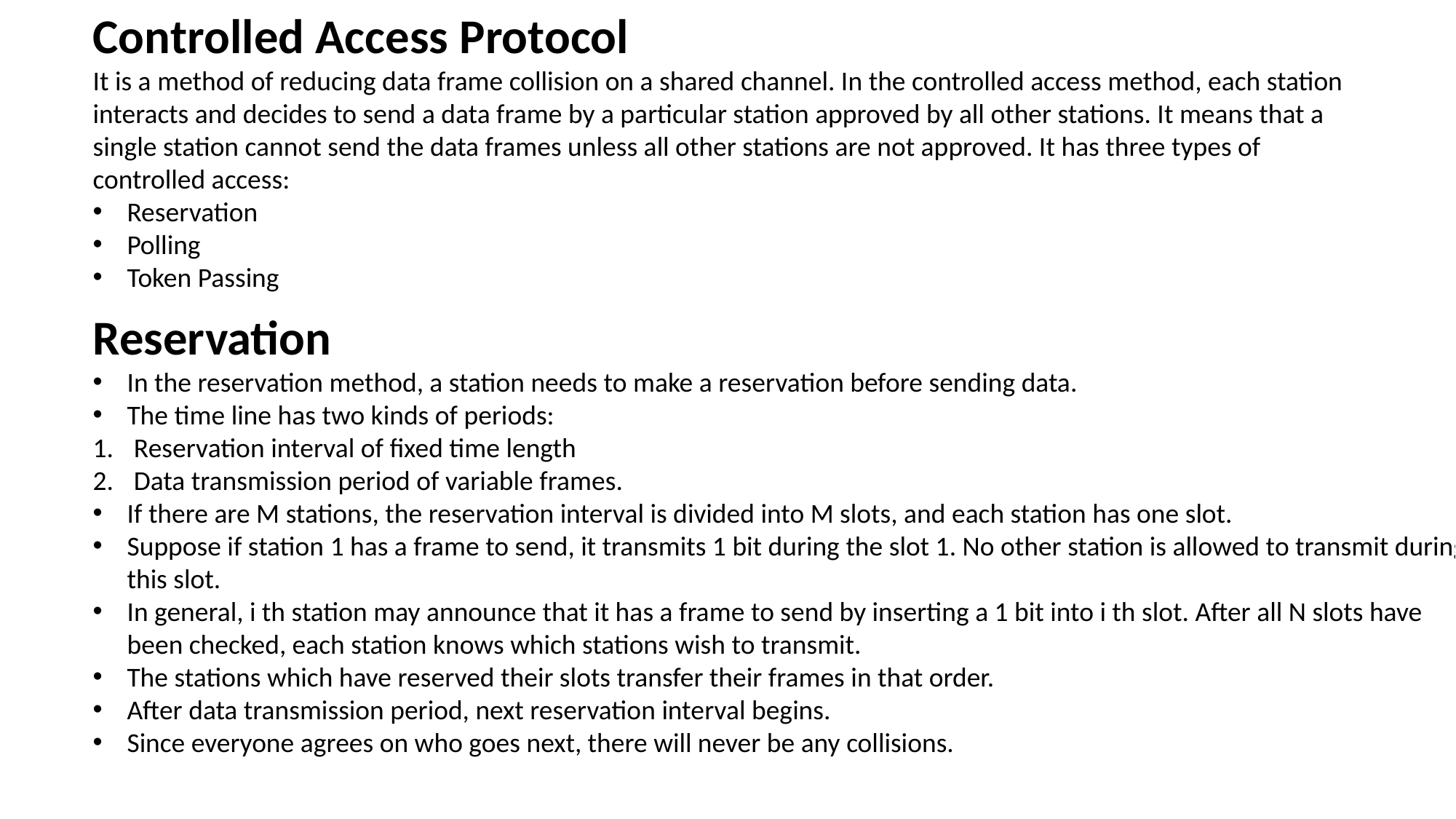

Controlled Access Protocol
It is a method of reducing data frame collision on a shared channel. In the controlled access method, each station interacts and decides to send a data frame by a particular station approved by all other stations. It means that a single station cannot send the data frames unless all other stations are not approved. It has three types of controlled access:
Reservation
Polling
Token Passing
Reservation
In the reservation method, a station needs to make a reservation before sending data.
The time line has two kinds of periods:
Reservation interval of fixed time length
Data transmission period of variable frames.
If there are M stations, the reservation interval is divided into M slots, and each station has one slot.
Suppose if station 1 has a frame to send, it transmits 1 bit during the slot 1. No other station is allowed to transmit during this slot.
In general, i th station may announce that it has a frame to send by inserting a 1 bit into i th slot. After all N slots have been checked, each station knows which stations wish to transmit.
The stations which have reserved their slots transfer their frames in that order.
After data transmission period, next reservation interval begins.
Since everyone agrees on who goes next, there will never be any collisions.